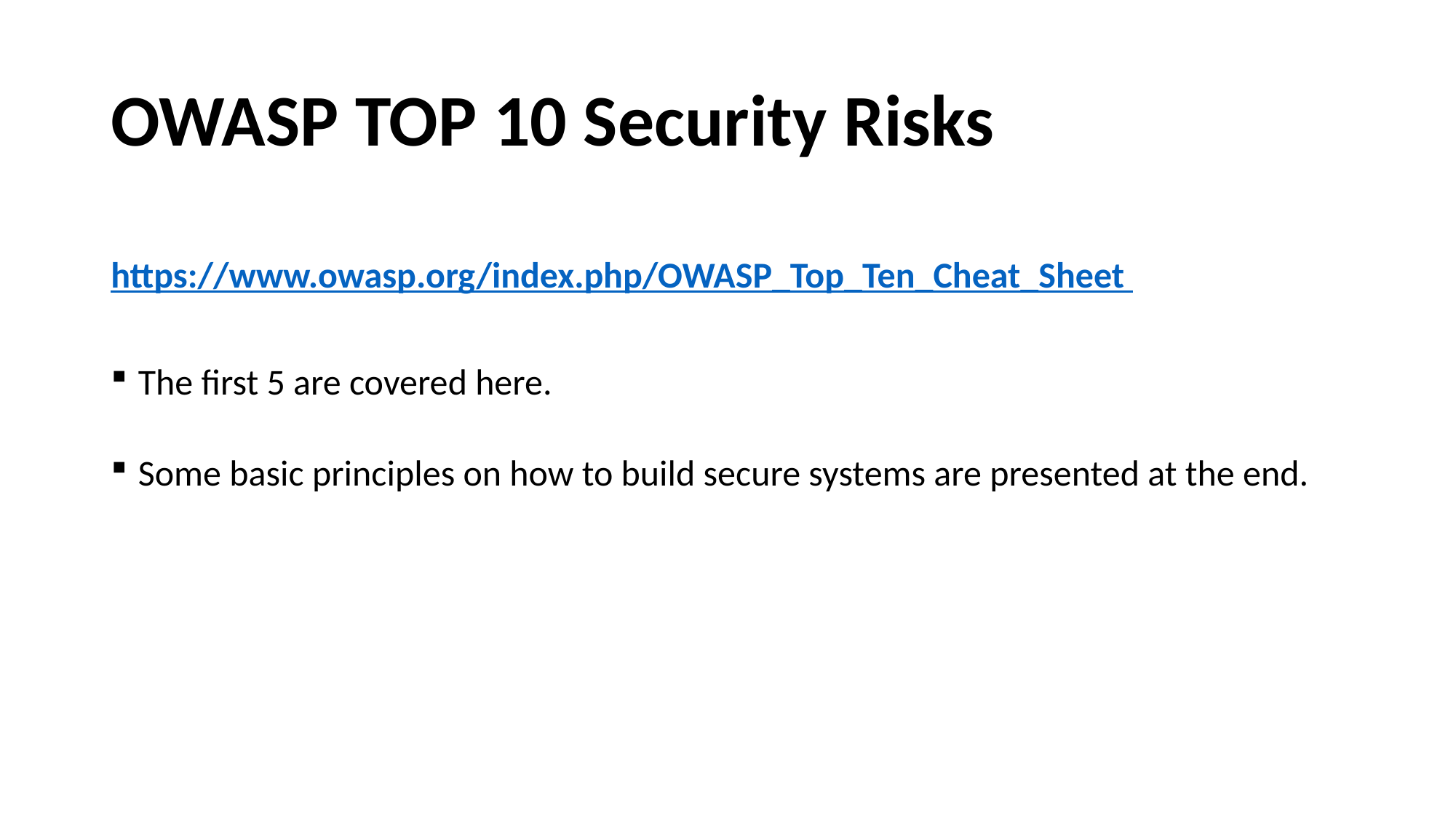

# OWASP TOP 10 Security Risks
https://www.owasp.org/index.php/OWASP_Top_Ten_Cheat_Sheet

The first 5 are covered here.

Some basic principles on how to build secure systems are presented at the end.